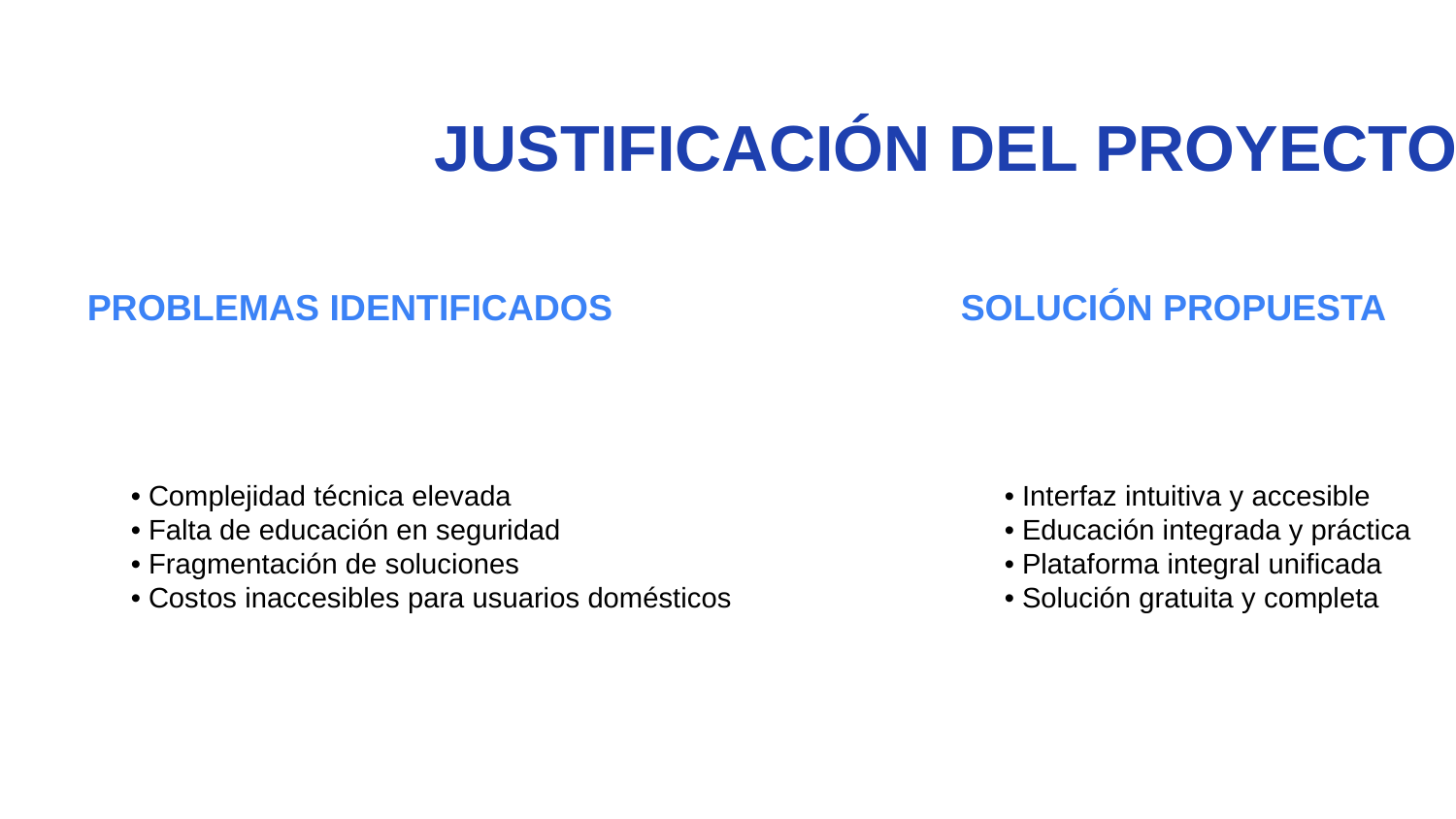

JUSTIFICACIÓN DEL PROYECTO
PROBLEMAS IDENTIFICADOS
SOLUCIÓN PROPUESTA
• Complejidad técnica elevada
• Falta de educación en seguridad
• Fragmentación de soluciones
• Costos inaccesibles para usuarios domésticos
• Interfaz intuitiva y accesible
• Educación integrada y práctica
• Plataforma integral unificada
• Solución gratuita y completa
IMPACTO ESPERADO
Reducir la brecha digital en ciberseguridad y empoderar a usuarios no técnicos para proteger efectivamente su información personal